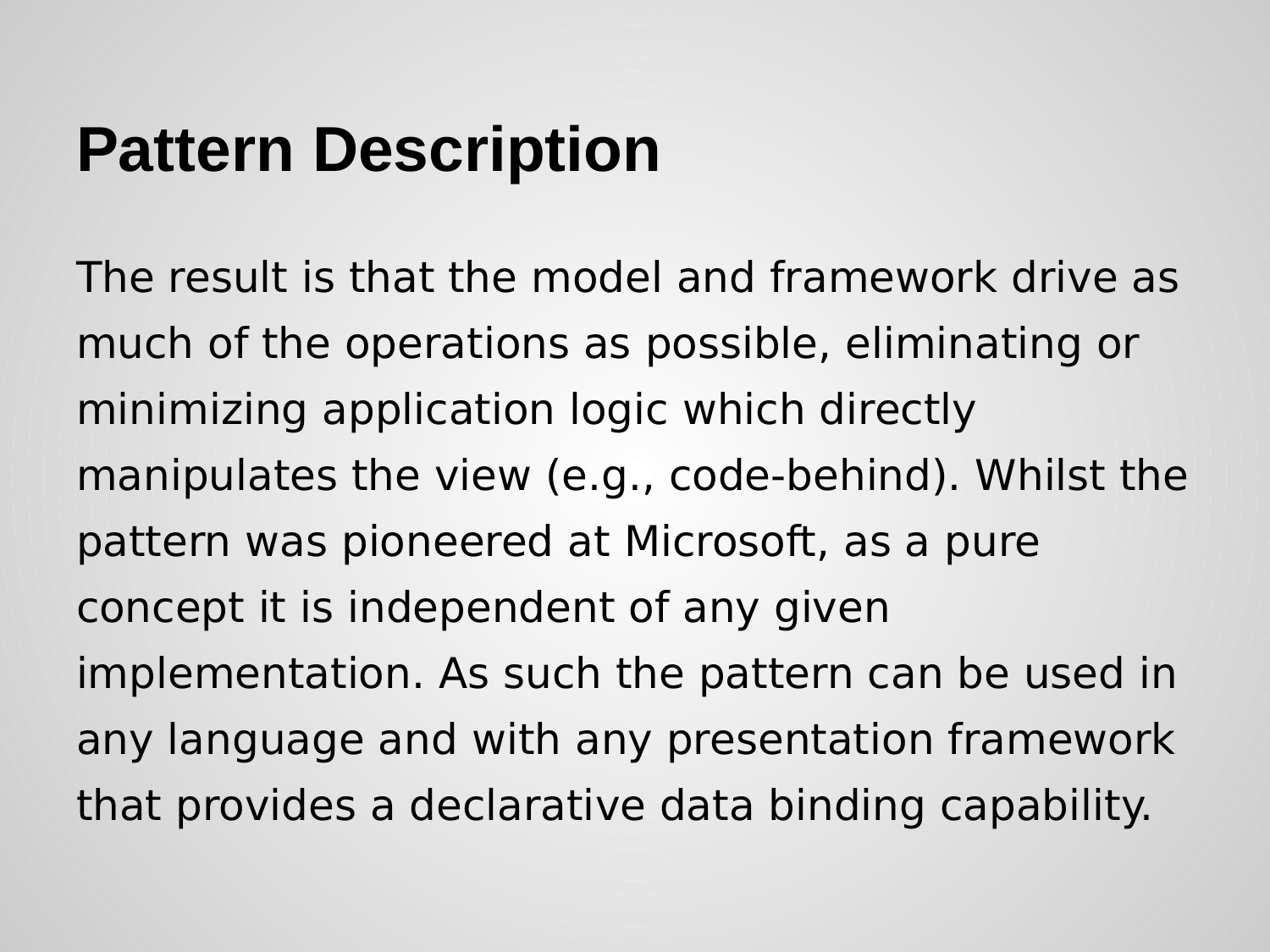

# Pattern Description
The result is that the model and framework drive as much of the operations as possible, eliminating or minimizing application logic which directly manipulates the view (e.g., code-behind). Whilst the pattern was pioneered at Microsoft, as a pure concept it is independent of any given implementation. As such the pattern can be used in any language and with any presentation framework that provides a declarative data binding capability.